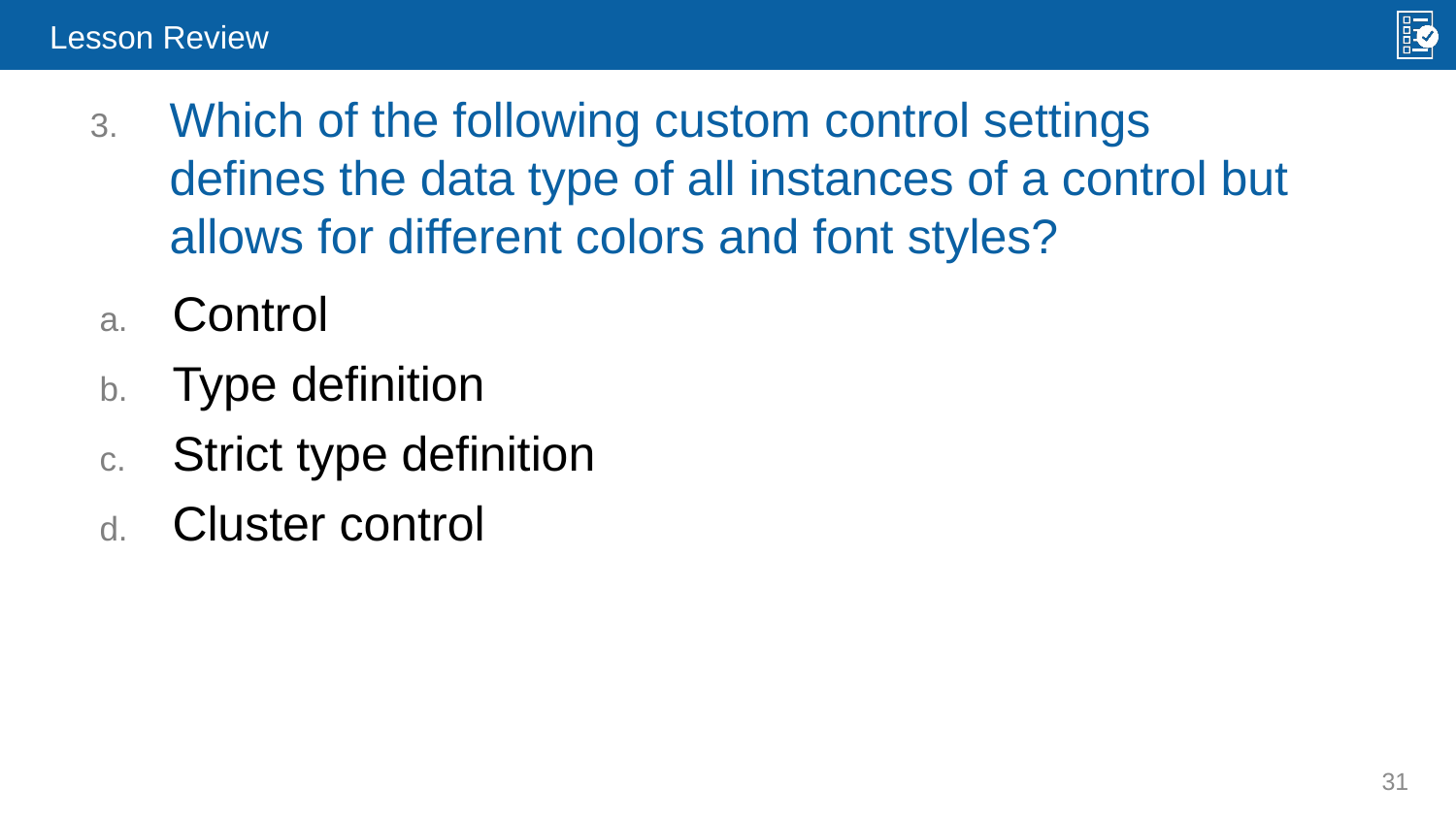

Lesson Review

Which of the following custom control settings defines the data type of all instances of a control but allows for different colors and font styles?
Control
Type definition
Strict type definition
Cluster control

31